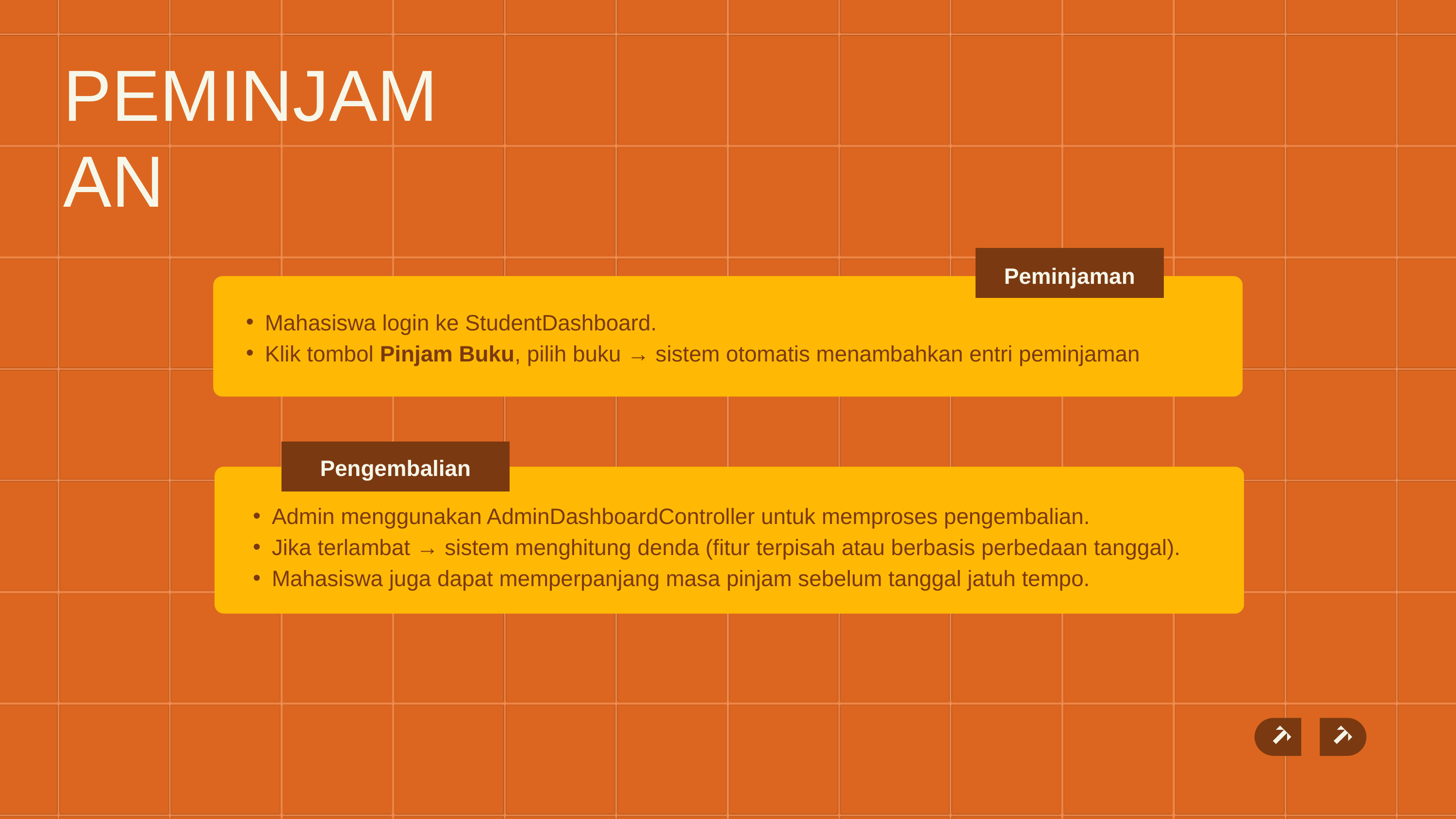

PEMINJAMAN

Peminjaman

Mahasiswa login ke StudentDashboard.
Klik tombol Pinjam Buku, pilih buku → sistem otomatis menambahkan entri peminjaman

Pengembalian

Admin menggunakan AdminDashboardController untuk memproses pengembalian.
Jika terlambat → sistem menghitung denda (fitur terpisah atau berbasis perbedaan tanggal).
Mahasiswa juga dapat memperpanjang masa pinjam sebelum tanggal jatuh tempo.